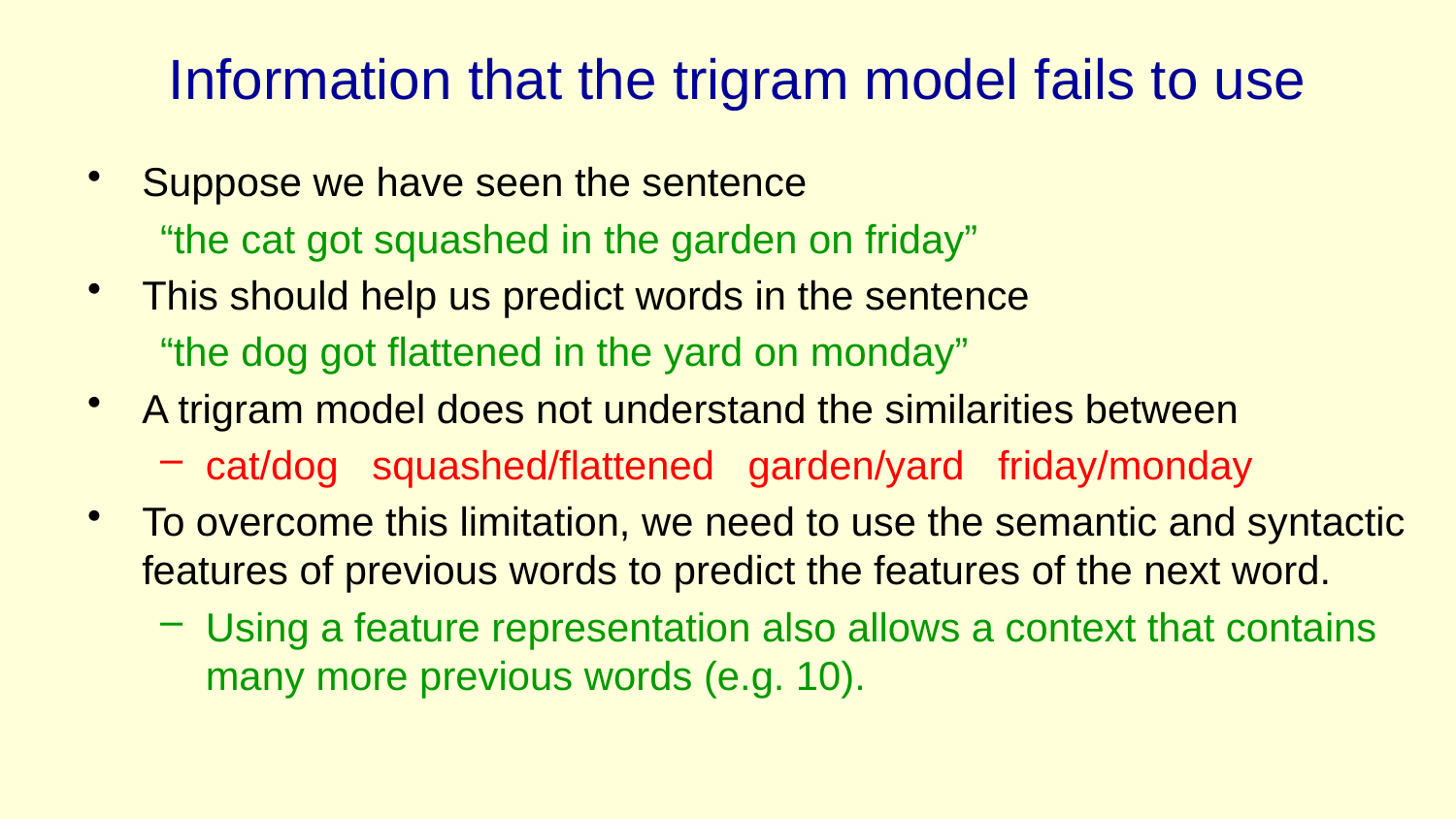

# Information that the trigram model fails to use

Suppose we have seen the sentence
“the cat got squashed in the garden on friday”
This should help us predict words in the sentence
“the dog got flattened in the yard on monday”
A trigram model does not understand the similarities between
cat/dog   squashed/flattened   garden/yard   friday/monday
To overcome this limitation, we need to use the semantic and syntactic features of previous words to predict the features of the next word.
Using a feature representation also allows a context that contains many more previous words (e.g. 10).